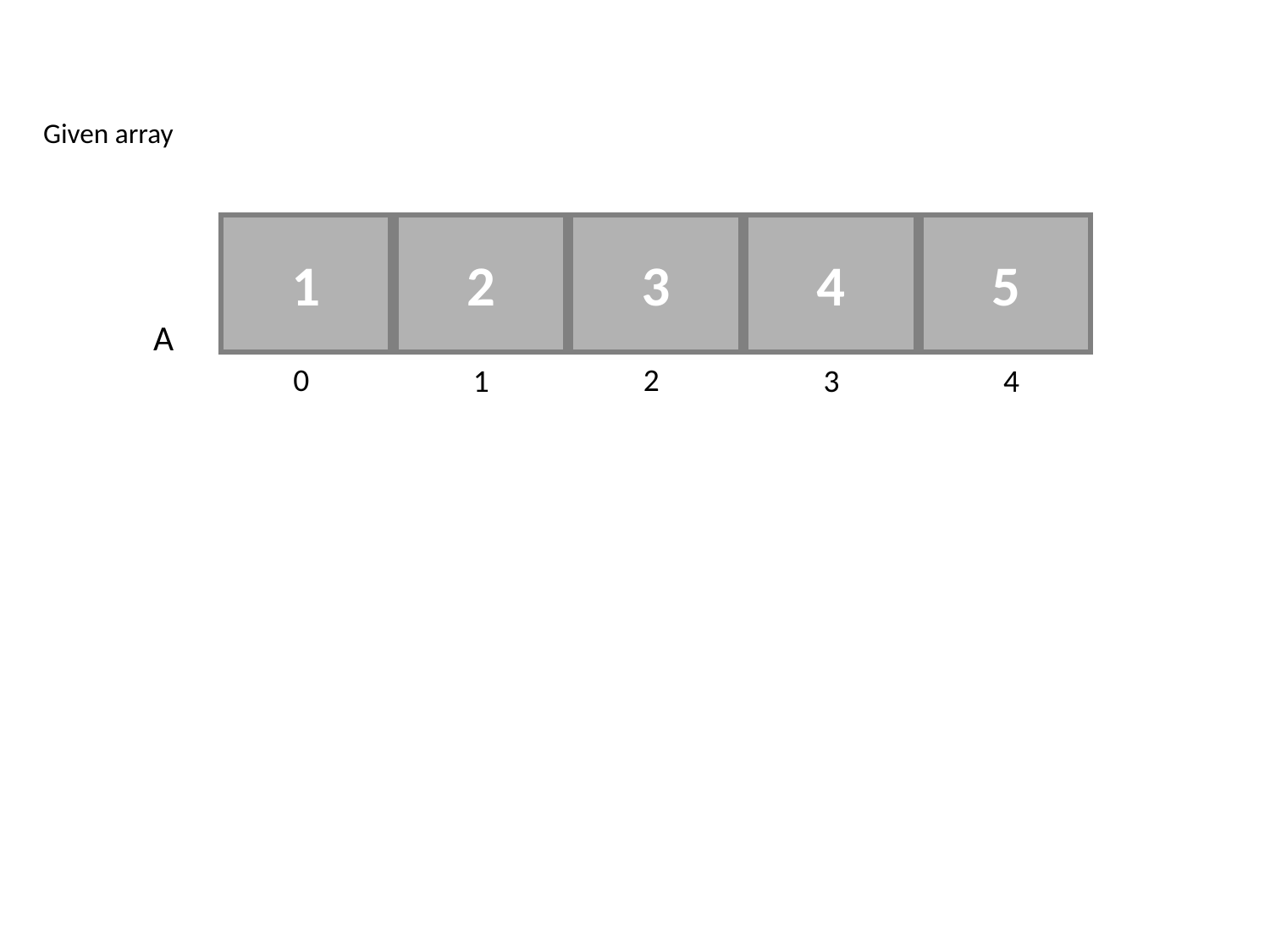

Given array
1
2
3
4
5
A
0
2
1
3
4